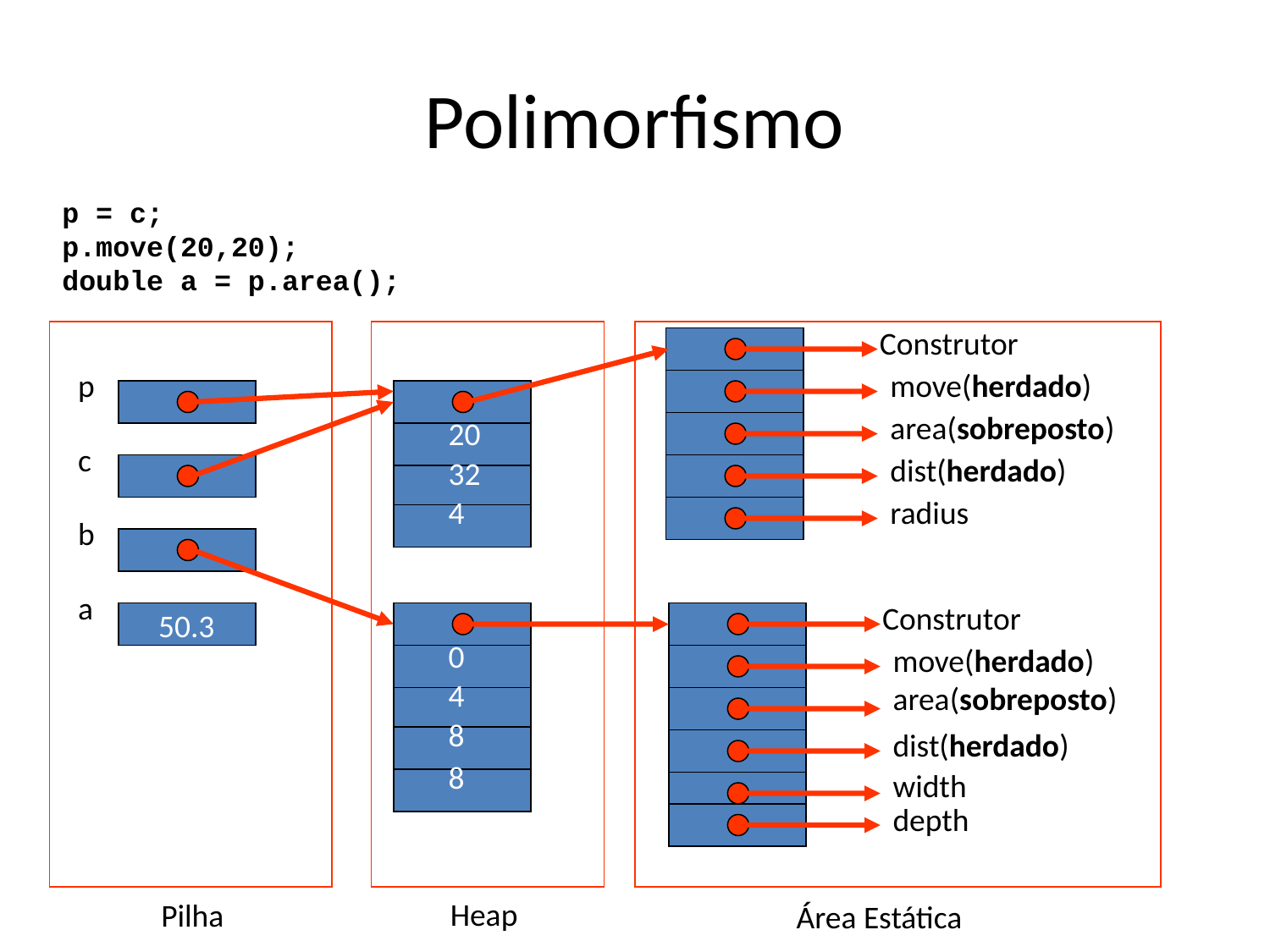

# Polimorfismo
p = c;
p.move(20,20);
double a = p.area();
Construtor

move(herdado)

area(sobreposto)

dist(herdado)

radius

p

20

c

32

4

b

a
Construtor

move(herdado)
area(sobreposto)
dist(herdado)
width

depth

50.3

0

4

8

8

Heap
Pilha
Área Estática